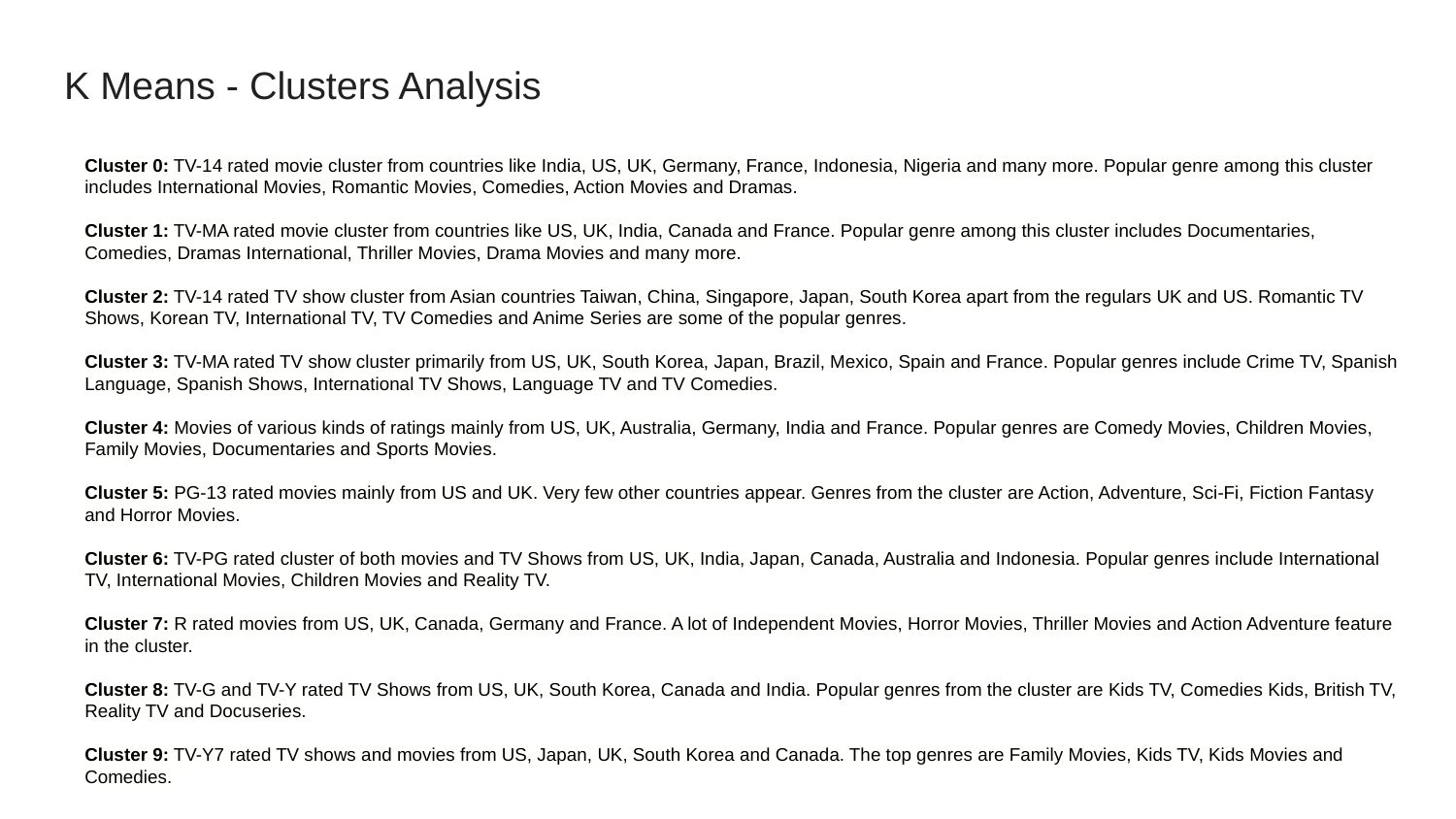

# K Means - Clusters Analysis
Cluster 0: TV-14 rated movie cluster from countries like India, US, UK, Germany, France, Indonesia, Nigeria and many more. Popular genre among this cluster includes International Movies, Romantic Movies, Comedies, Action Movies and Dramas.

Cluster 1: TV-MA rated movie cluster from countries like US, UK, India, Canada and France. Popular genre among this cluster includes Documentaries, Comedies, Dramas International, Thriller Movies, Drama Movies and many more.

Cluster 2: TV-14 rated TV show cluster from Asian countries Taiwan, China, Singapore, Japan, South Korea apart from the regulars UK and US. Romantic TV Shows, Korean TV, International TV, TV Comedies and Anime Series are some of the popular genres.

Cluster 3: TV-MA rated TV show cluster primarily from US, UK, South Korea, Japan, Brazil, Mexico, Spain and France. Popular genres include Crime TV, Spanish Language, Spanish Shows, International TV Shows, Language TV and TV Comedies.

Cluster 4: Movies of various kinds of ratings mainly from US, UK, Australia, Germany, India and France. Popular genres are Comedy Movies, Children Movies, Family Movies, Documentaries and Sports Movies.

Cluster 5: PG-13 rated movies mainly from US and UK. Very few other countries appear. Genres from the cluster are Action, Adventure, Sci-Fi, Fiction Fantasy and Horror Movies.

Cluster 6: TV-PG rated cluster of both movies and TV Shows from US, UK, India, Japan, Canada, Australia and Indonesia. Popular genres include International TV, International Movies, Children Movies and Reality TV.

Cluster 7: R rated movies from US, UK, Canada, Germany and France. A lot of Independent Movies, Horror Movies, Thriller Movies and Action Adventure feature in the cluster.

Cluster 8: TV-G and TV-Y rated TV Shows from US, UK, South Korea, Canada and India. Popular genres from the cluster are Kids TV, Comedies Kids, British TV, Reality TV and Docuseries.

Cluster 9: TV-Y7 rated TV shows and movies from US, Japan, UK, South Korea and Canada. The top genres are Family Movies, Kids TV, Kids Movies and Comedies.